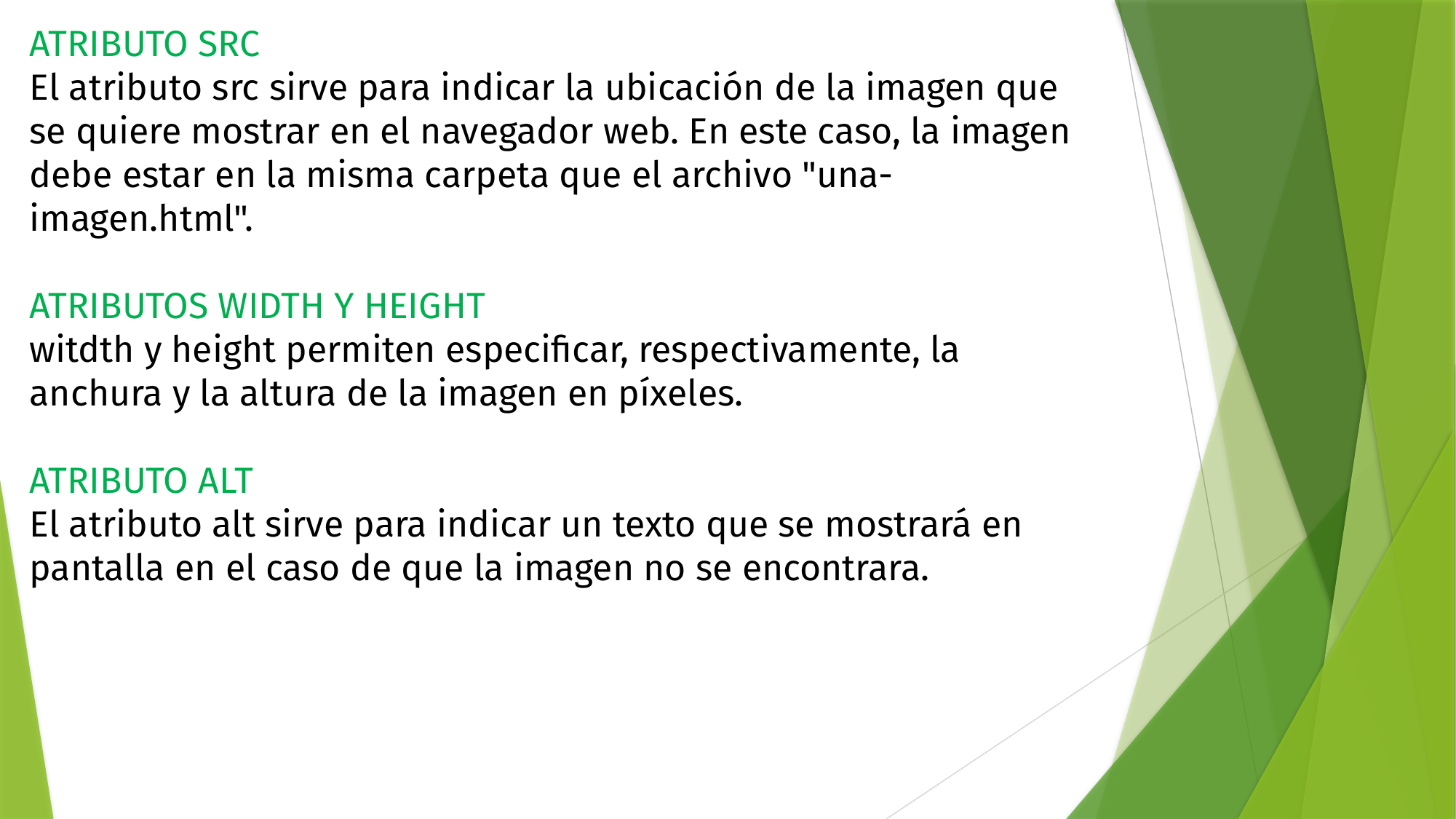

ATRIBUTO SRC
El atributo src sirve para indicar la ubicación de la imagen que se quiere mostrar en el navegador web. En este caso, la imagen debe estar en la misma carpeta que el archivo "una-imagen.html".

ATRIBUTOS WIDTH Y HEIGHT
witdth y height permiten especificar, respectivamente, la anchura y la altura de la imagen en píxeles.

ATRIBUTO ALT
El atributo alt sirve para indicar un texto que se mostrará en pantalla en el caso de que la imagen no se encontrara.